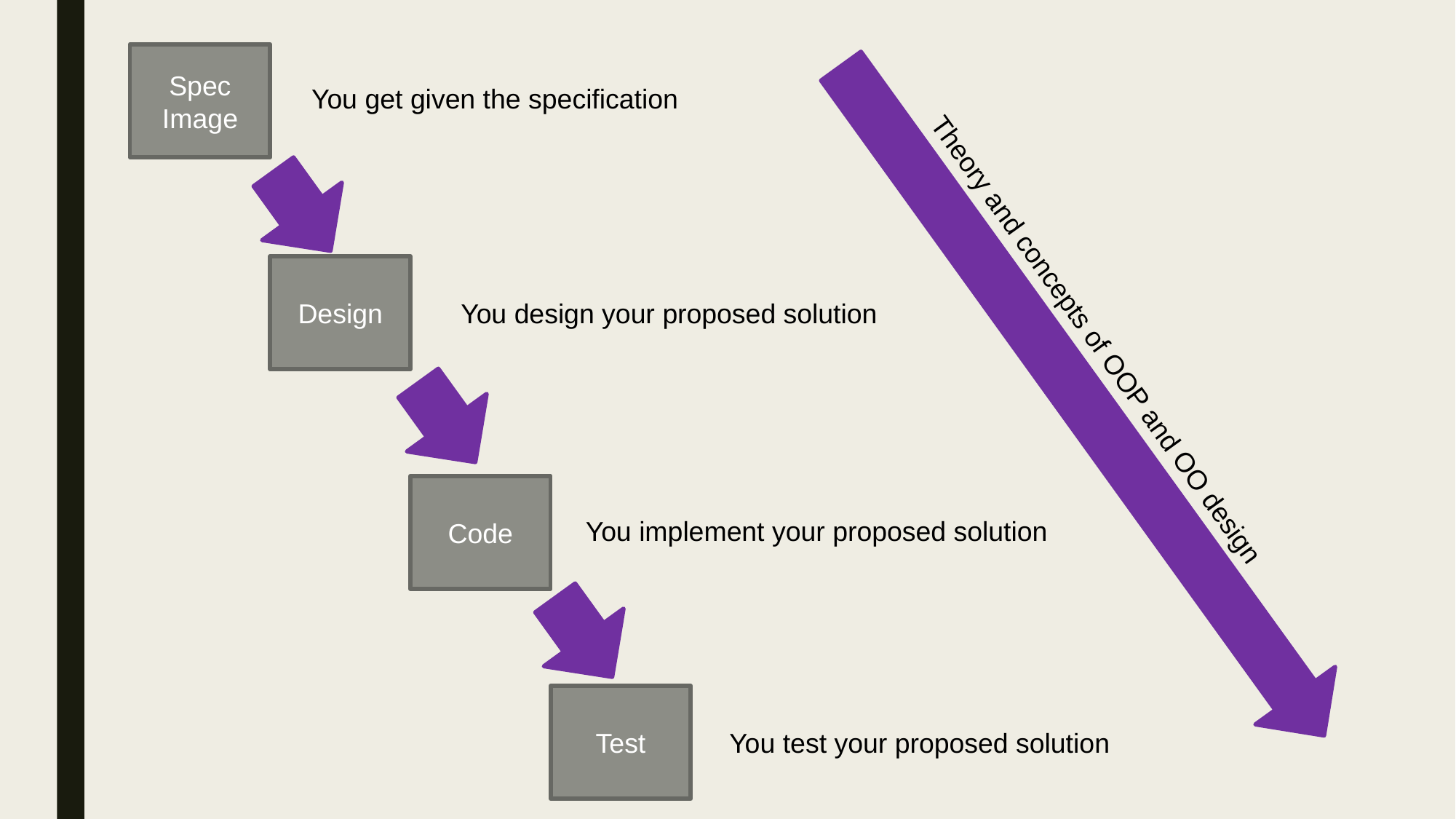

Spec Image
You get given the specification

Design
You design your proposed solution
Theory and concepts of OOP and OO design

Code
You implement your proposed solution

Test
You test your proposed solution